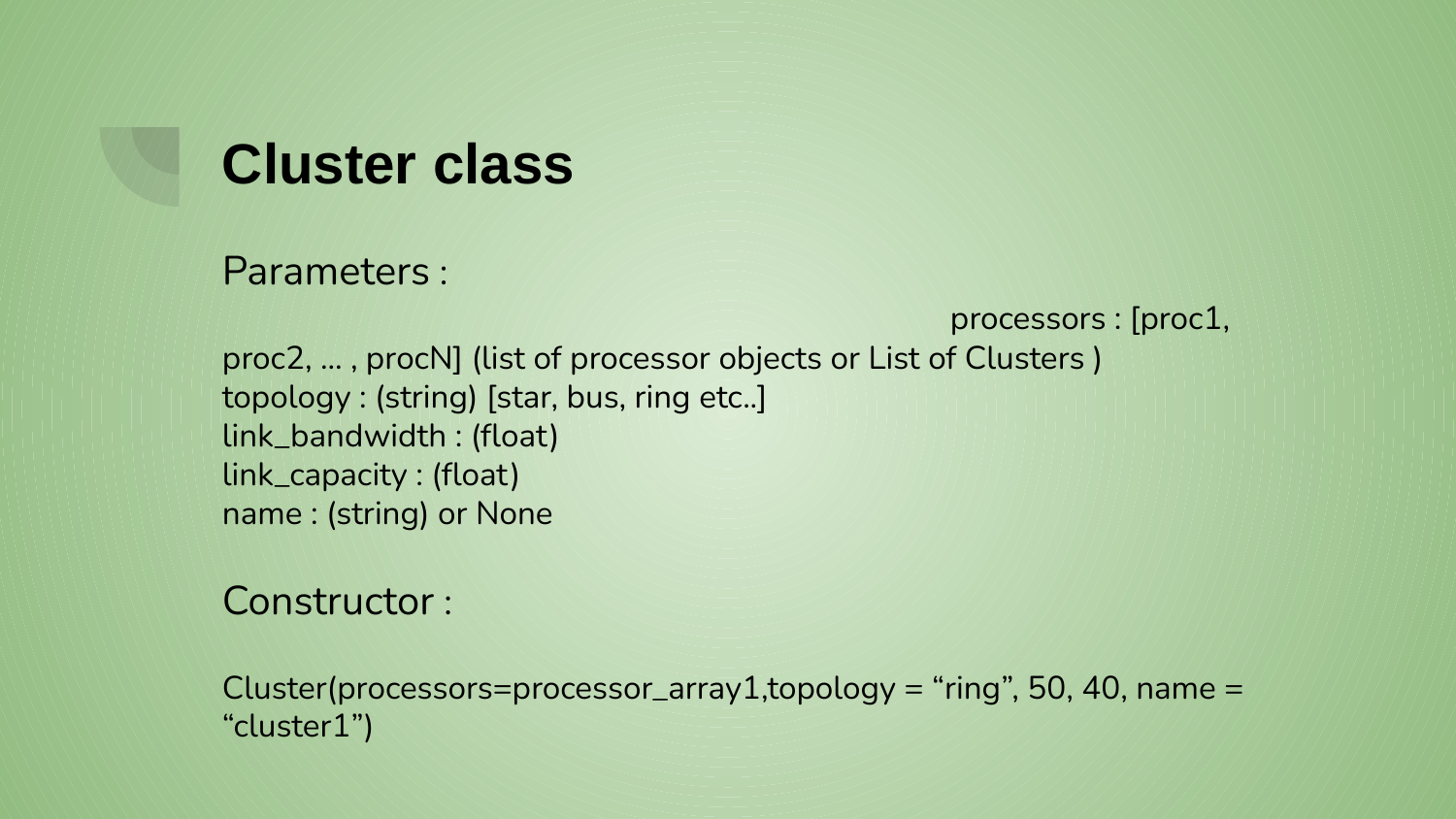

# Cluster class
Parameters : 											processors : [proc1, proc2, ... , procN] (list of processor objects or List of Clusters )
topology : (string) [star, bus, ring etc..]
link_bandwidth : (float)
link_capacity : (float)
name : (string) or None

Constructor :											Cluster(processors=processor_array1,topology = “ring”, 50, 40, name = “cluster1”)